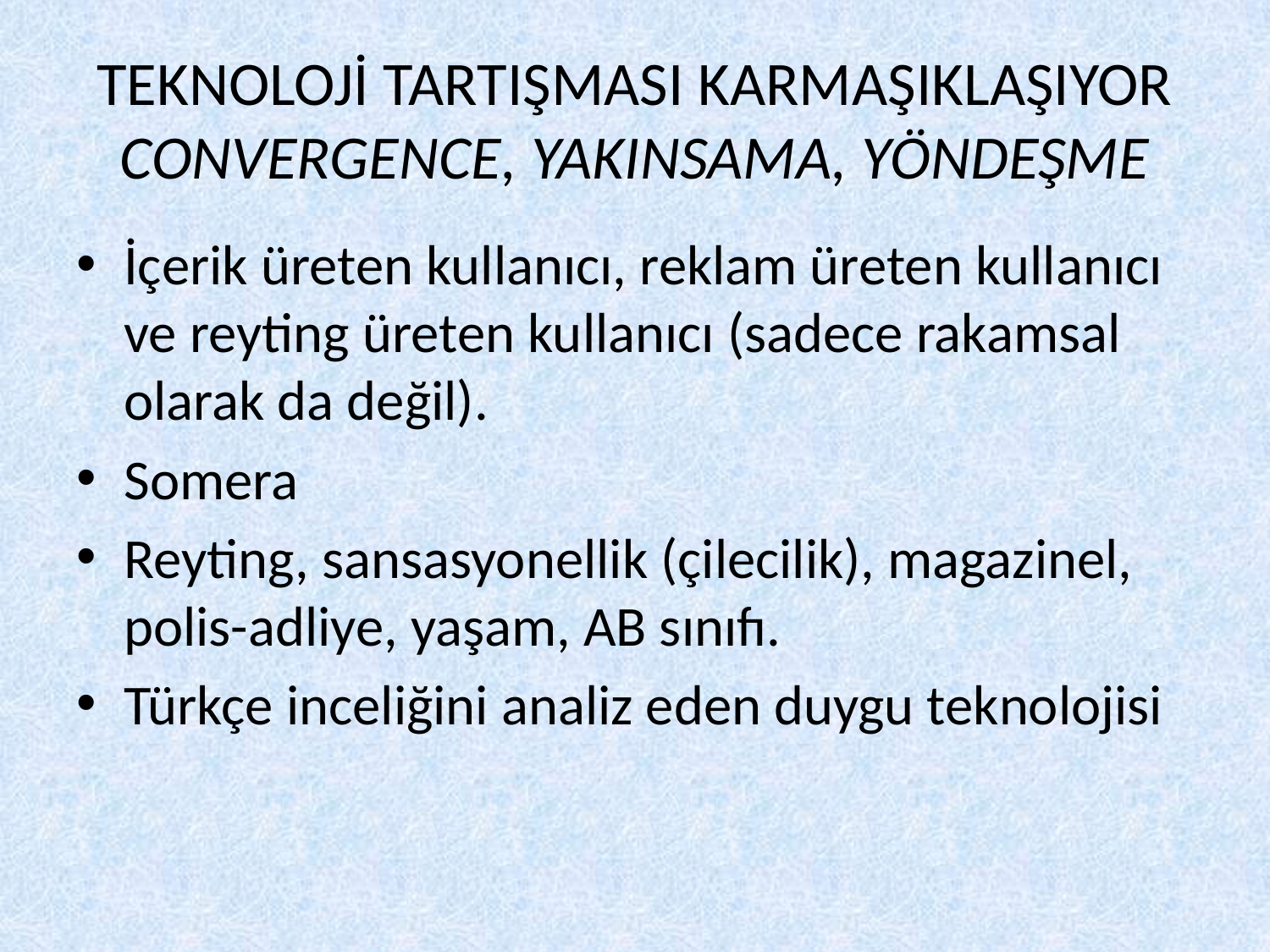

# TEKNOLOJİ TARTIŞMASI KARMAŞIKLAŞIYOR CONVERGENCE, YAKINSAMA, YÖNDEŞME
İçerik üreten kullanıcı, reklam üreten kullanıcı ve reyting üreten kullanıcı (sadece rakamsal olarak da değil).
Somera
Reyting, sansasyonellik (çilecilik), magazinel, polis-adliye, yaşam, AB sınıfı.
Türkçe inceliğini analiz eden duygu teknolojisi